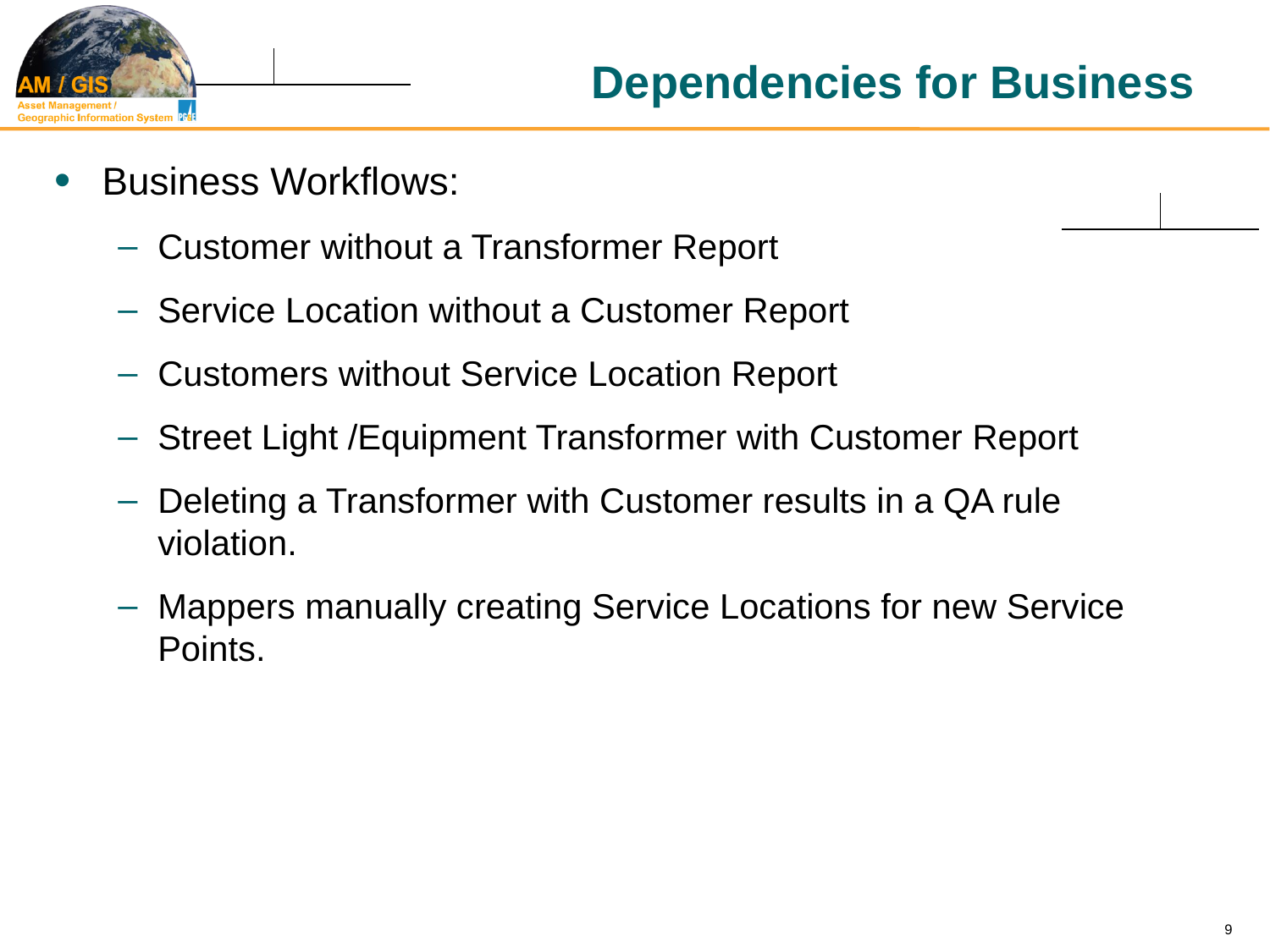

# Dependencies for Business
Business Workflows:
Customer without a Transformer Report
Service Location without a Customer Report
Customers without Service Location Report
Street Light /Equipment Transformer with Customer Report
Deleting a Transformer with Customer results in a QA rule violation.
Mappers manually creating Service Locations for new Service Points.

9